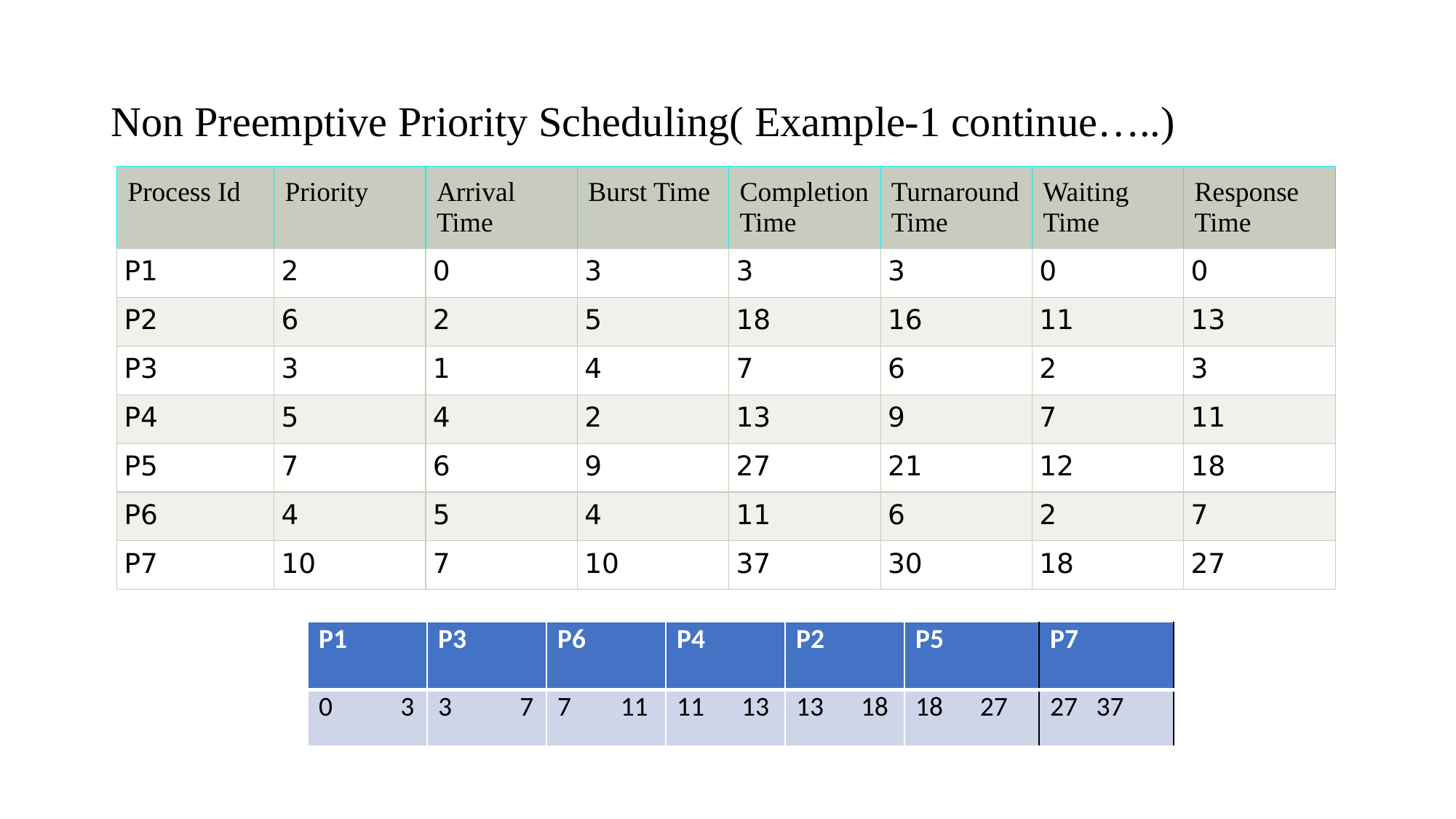

# Non Preemptive Priority Scheduling( Example-1 continue…..)
| Process Id | Priority | Arrival Time | Burst Time | Completion Time | Turnaround Time | Waiting Time | Response Time |
| --- | --- | --- | --- | --- | --- | --- | --- |
| P1 | 2 | 0 | 3 | 3 | 3 | 0 | 0 |
| P2 | 6 | 2 | 5 | 18 | 16 | 11 | 13 |
| P3 | 3 | 1 | 4 | 7 | 6 | 2 | 3 |
| P4 | 5 | 4 | 2 | 13 | 9 | 7 | 11 |
| P5 | 7 | 6 | 9 | 27 | 21 | 12 | 18 |
| P6 | 4 | 5 | 4 | 11 | 6 | 2 | 7 |
| P7 | 10 | 7 | 10 | 37 | 30 | 18 | 27 |
| P1 | P3 | P6 | P4 | P2 | P5 | P7 |
| --- | --- | --- | --- | --- | --- | --- |
| 0 3 | 3 7 | 7 11 | 11 13 | 13 18 | 18 27 | 27 37 |